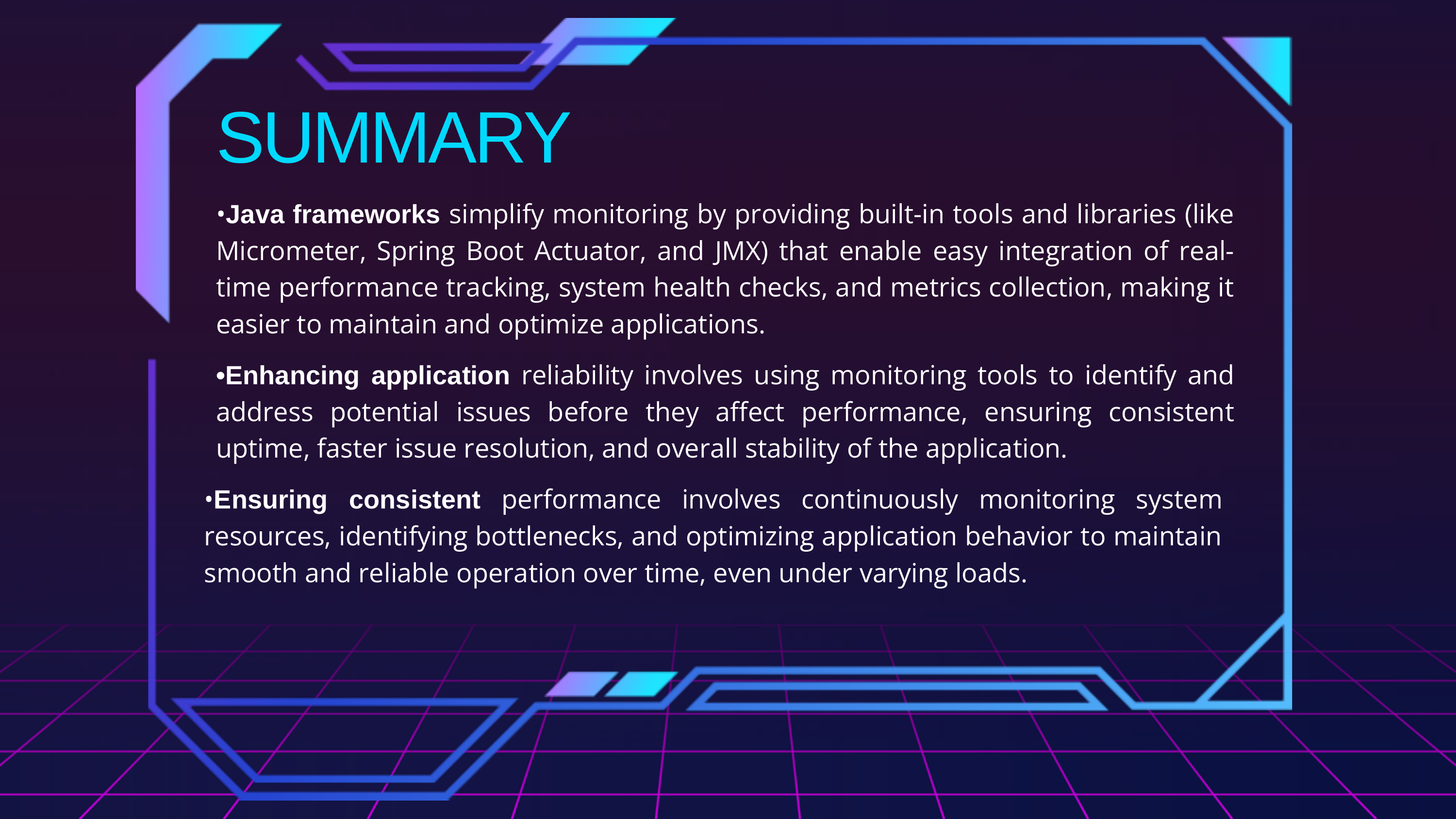

SUMMARY
•Java frameworks simplify monitoring by providing built-in tools and libraries (like Micrometer, Spring Boot Actuator, and JMX) that enable easy integration of real-time performance tracking, system health checks, and metrics collection, making it easier to maintain and optimize applications.
•Enhancing application reliability involves using monitoring tools to identify and address potential issues before they affect performance, ensuring consistent uptime, faster issue resolution, and overall stability of the application.
•Ensuring consistent performance involves continuously monitoring system resources, identifying bottlenecks, and optimizing application behavior to maintain smooth and reliable operation over time, even under varying loads.